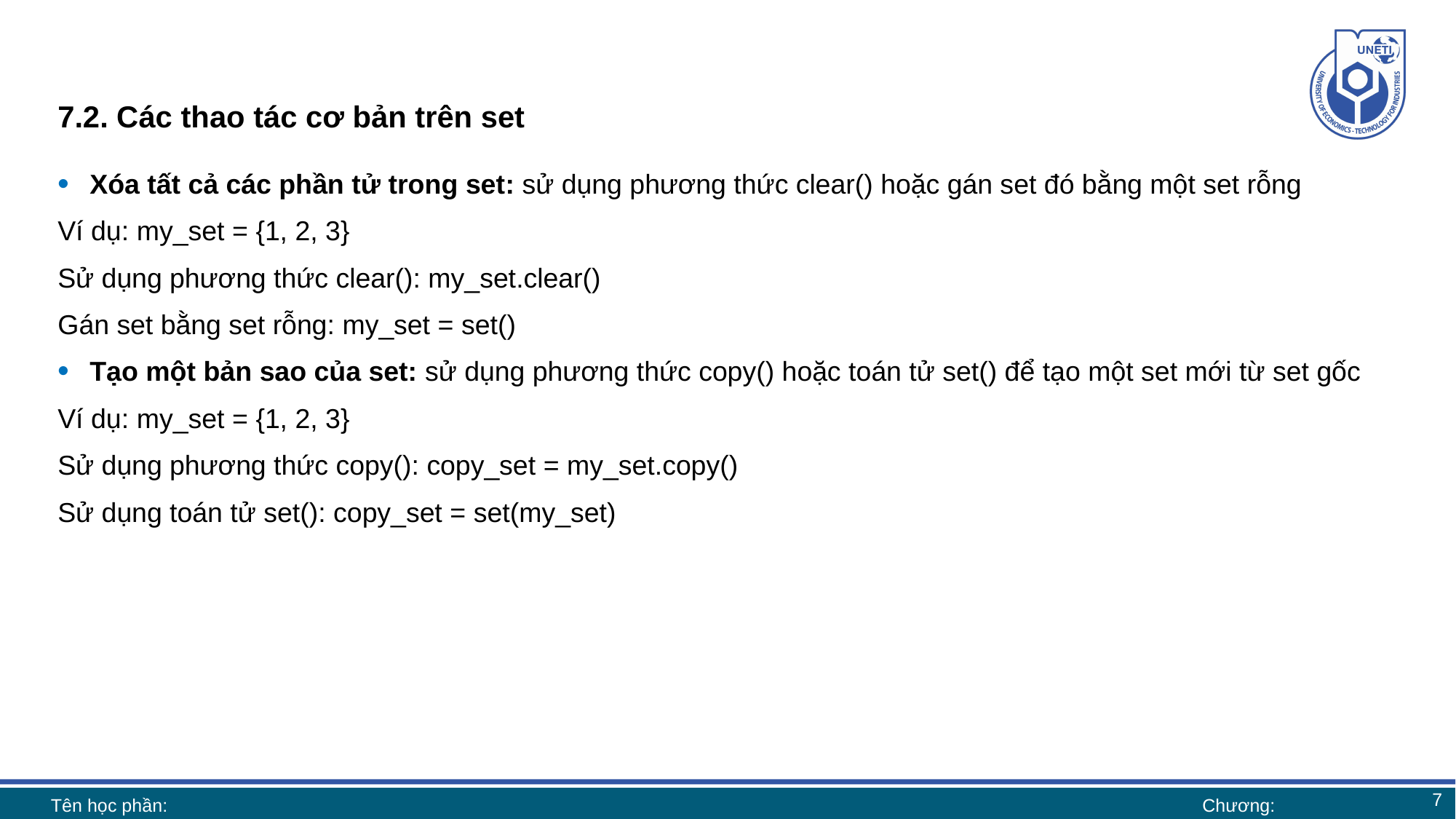

# 7.2. Các thao tác cơ bản trên set
Xóa tất cả các phần tử trong set: sử dụng phương thức clear() hoặc gán set đó bằng một set rỗng
Ví dụ: my_set = {1, 2, 3}
Sử dụng phương thức clear(): my_set.clear()
Gán set bằng set rỗng: my_set = set()
Tạo một bản sao của set: sử dụng phương thức copy() hoặc toán tử set() để tạo một set mới từ set gốc
Ví dụ: my_set = {1, 2, 3}
Sử dụng phương thức copy(): copy_set = my_set.copy()
Sử dụng toán tử set(): copy_set = set(my_set)
7
Tên học phần:
Chương: